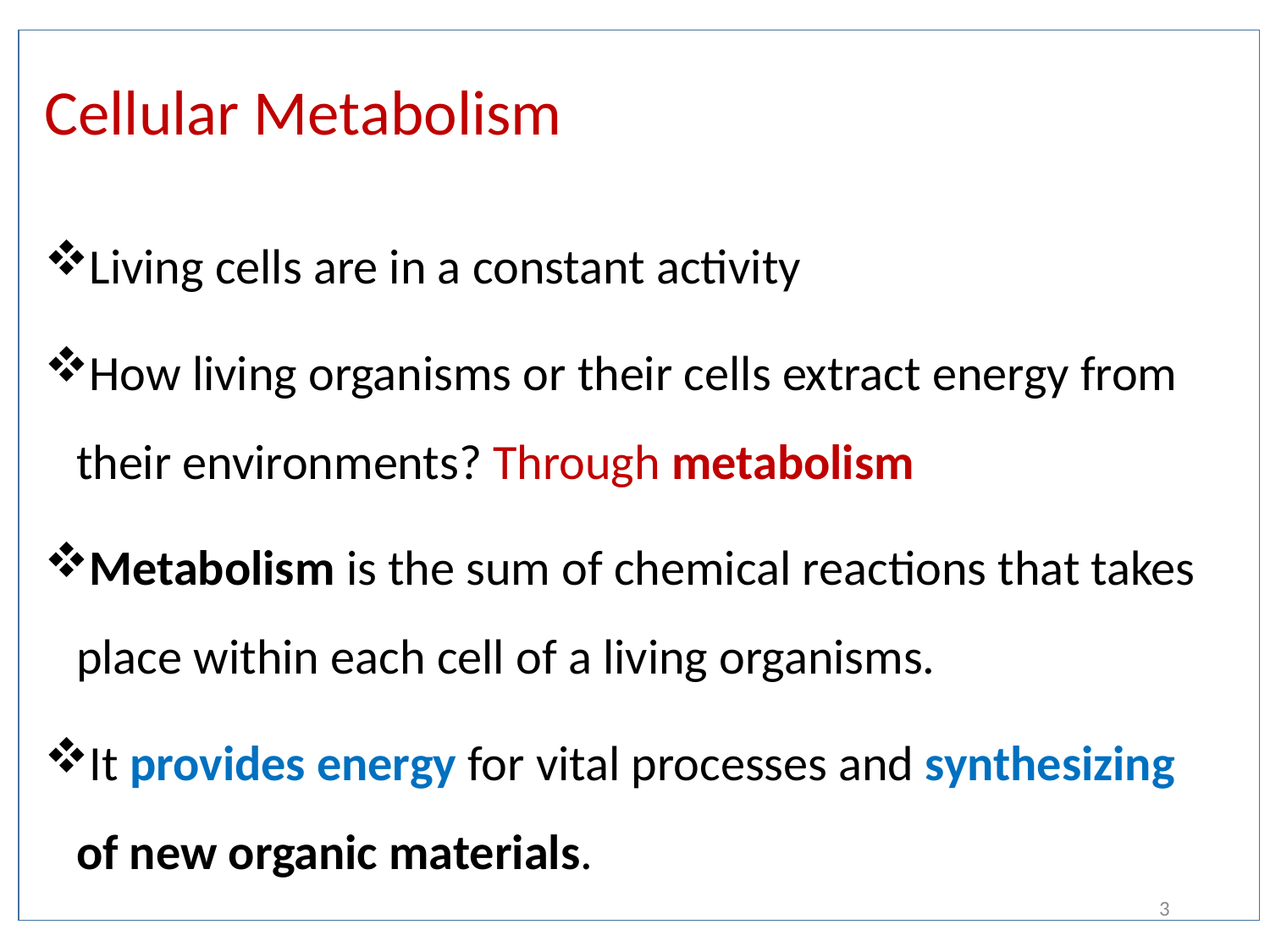

# Cellular Metabolism
Living cells are in a constant activity
How living organisms or their cells extract energy from their environments? Through metabolism
Metabolism is the sum of chemical reactions that takes place within each cell of a living organisms.
It provides energy for vital processes and synthesizing of new organic materials.
3